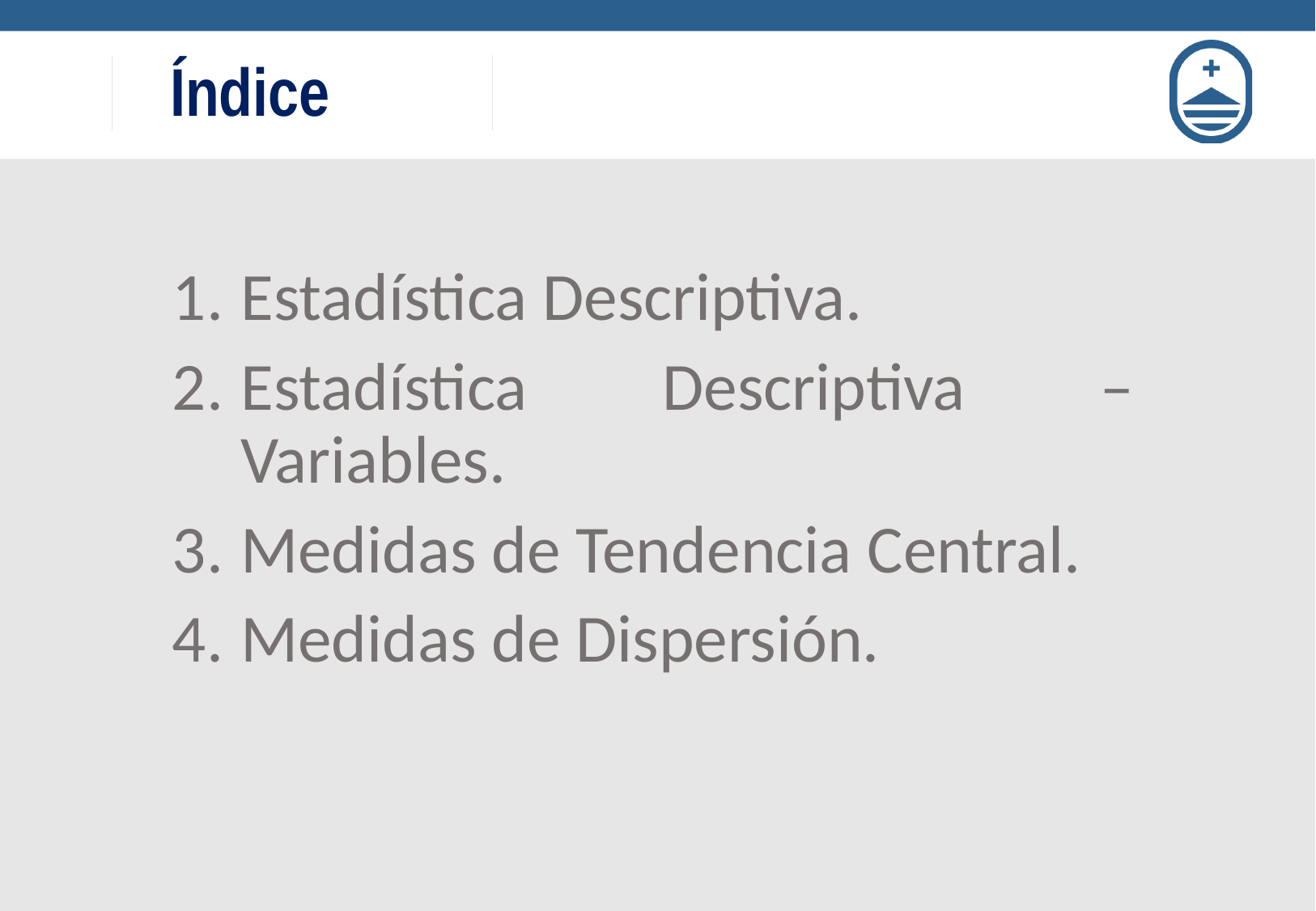

# Índice
Estadística Descriptiva.
Estadística Descriptiva –Variables.
Medidas de Tendencia Central.
Medidas de Dispersión.